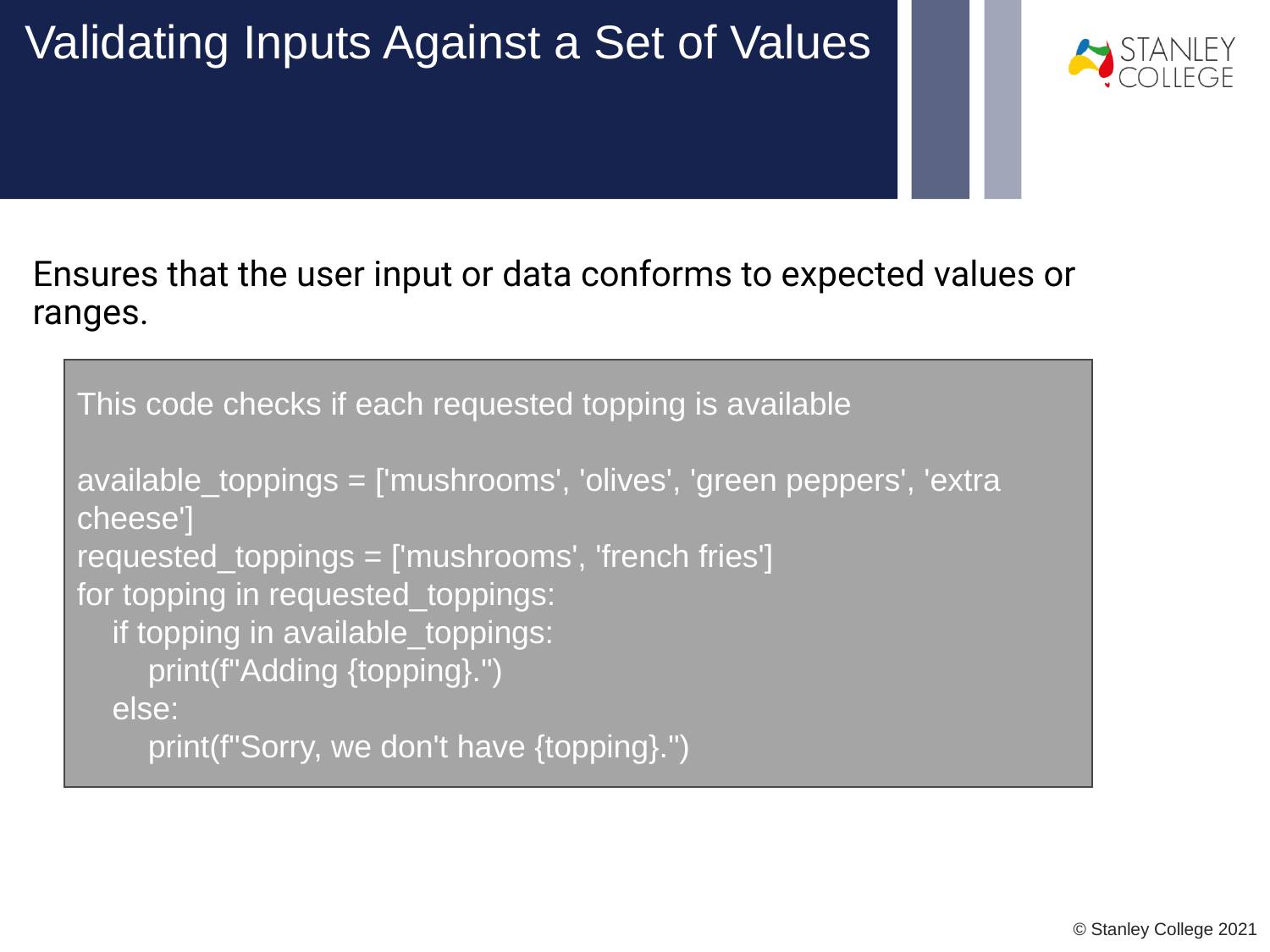

# Validating Inputs Against a Set of Values
Ensures that the user input or data conforms to expected values or ranges.
This code checks if each requested topping is available

available_toppings = ['mushrooms', 'olives', 'green peppers', 'extra cheese']
requested_toppings = ['mushrooms', 'french fries']
for topping in requested_toppings:
    if topping in available_toppings:
        print(f"Adding {topping}.")
    else:
        print(f"Sorry, we don't have {topping}.")